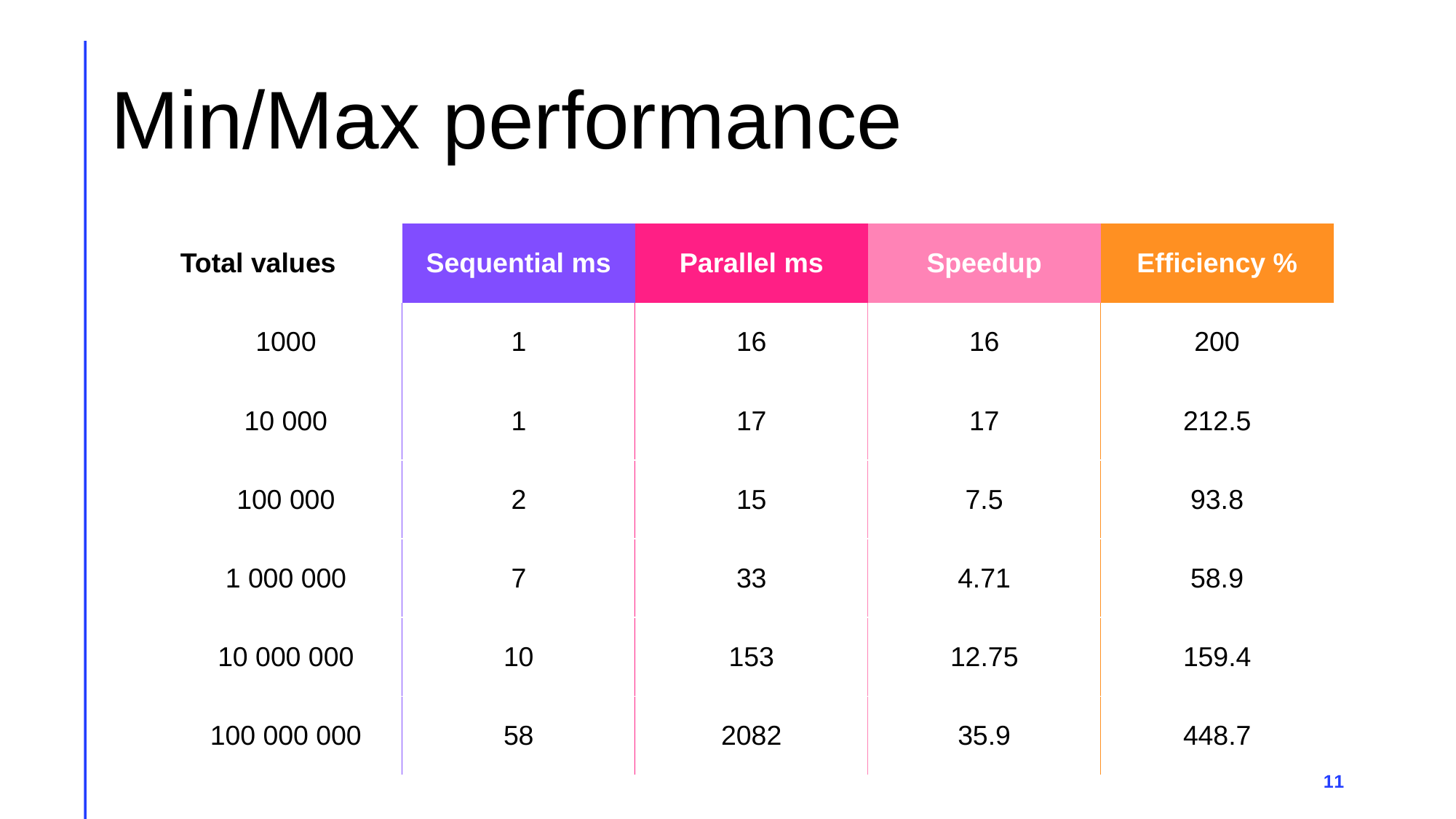

# Min/Max performance
| Total values | Sequential ms | Parallel ms | Speedup | Efficiency % |
| --- | --- | --- | --- | --- |
| 1000 | 1 | 16 | 16 | 200 |
| 10 000 | 1 | 17 | 17 | 212.5 |
| 100 000 | 2 | 15 | 7.5 | 93.8 |
| 1 000 000 | 7 | 33 | 4.71 | 58.9 |
| 10 000 000 | 10 | 153 | 12.75 | 159.4 |
| 100 000 000 | 58 | 2082 | 35.9 | 448.7 |
11